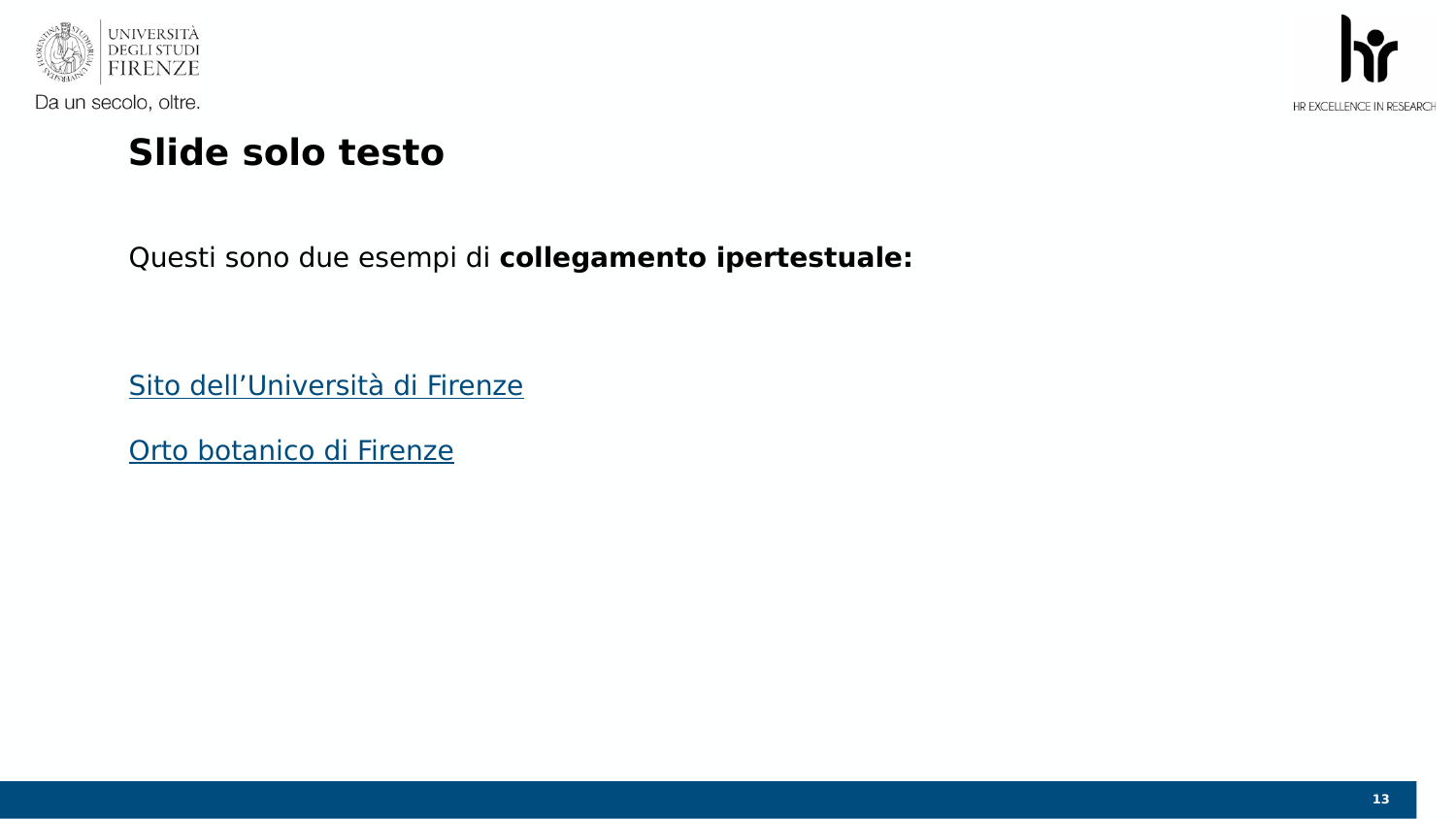

# Slide solo testo
Questi sono due esempi di collegamento ipertestuale:

Sito dell’Università di Firenze
Orto botanico di Firenze